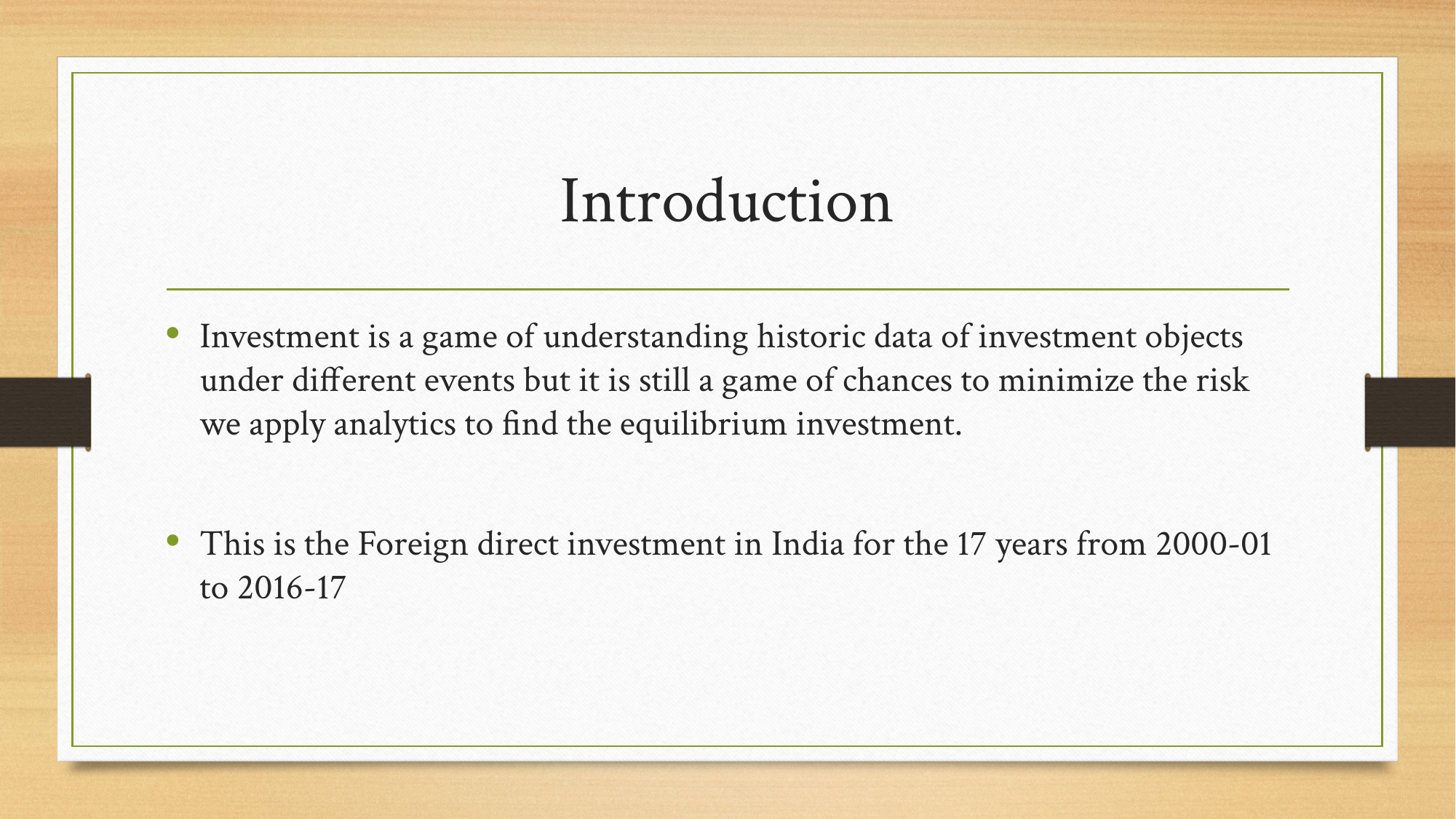

# Introduction
Investment is a game of understanding historic data of investment objects under different events but it is still a game of chances to minimize the risk we apply analytics to find the equilibrium investment.

This is the Foreign direct investment in India for the 17 years from 2000-01 to 2016-17